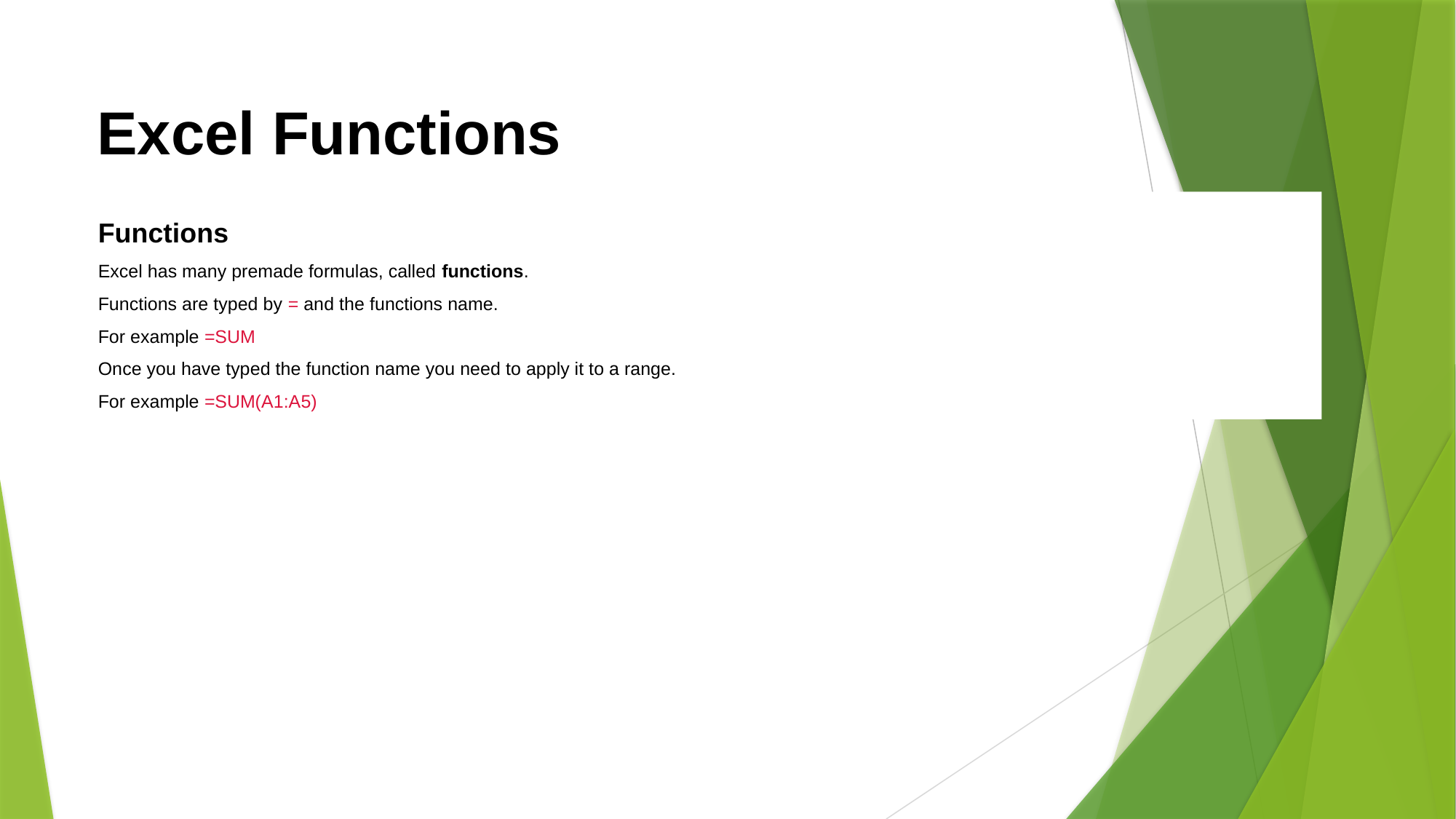

Excel Functions
Functions
Excel has many premade formulas, called functions.
Functions are typed by = and the functions name.
For example =SUM
Once you have typed the function name you need to apply it to a range.
For example =SUM(A1:A5)